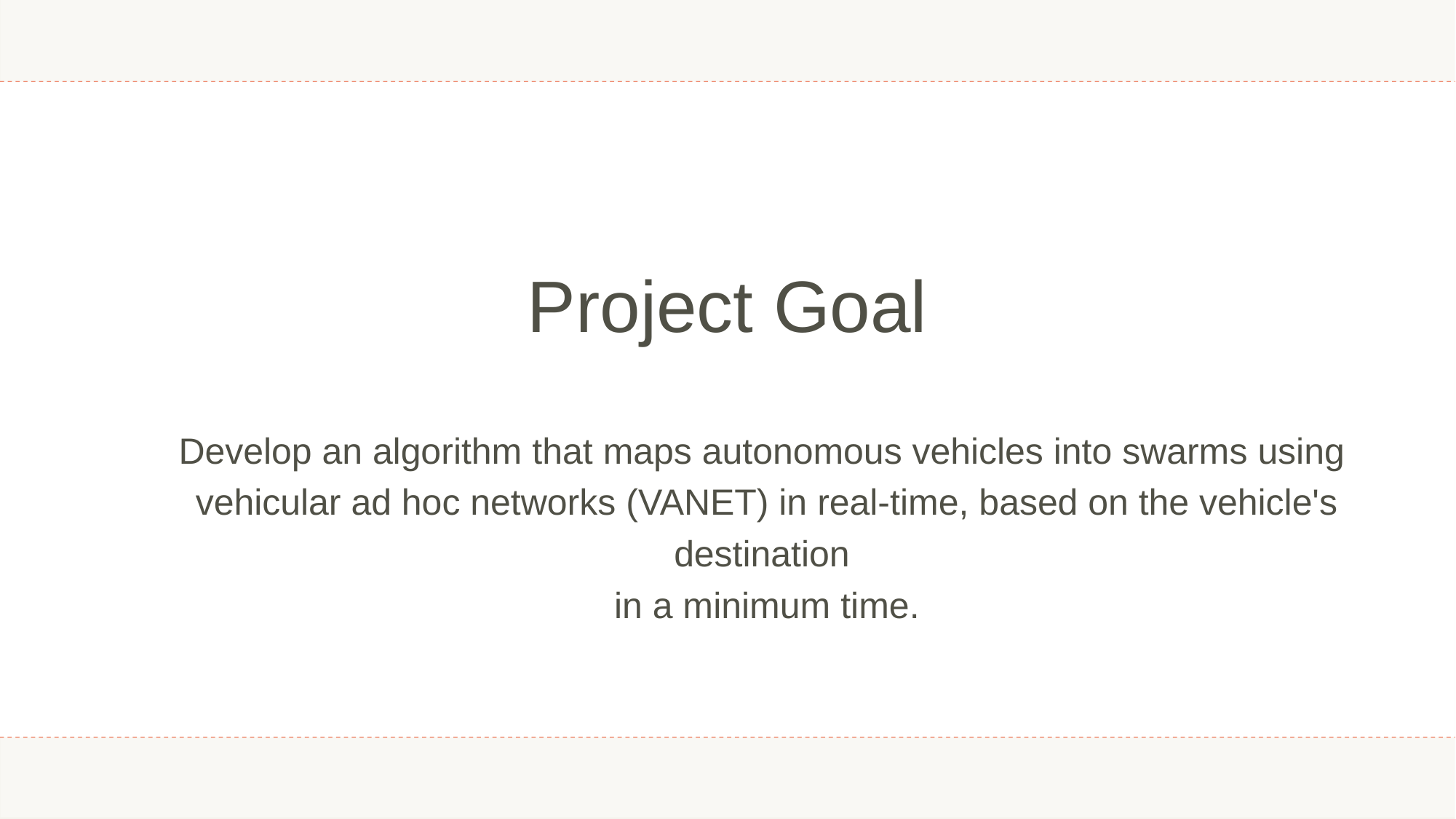

# Project Goal
Develop an algorithm that maps autonomous vehicles into swarms using
vehicular ad hoc networks (VANET) in real-time, based on the vehicle's destination
in a minimum time.